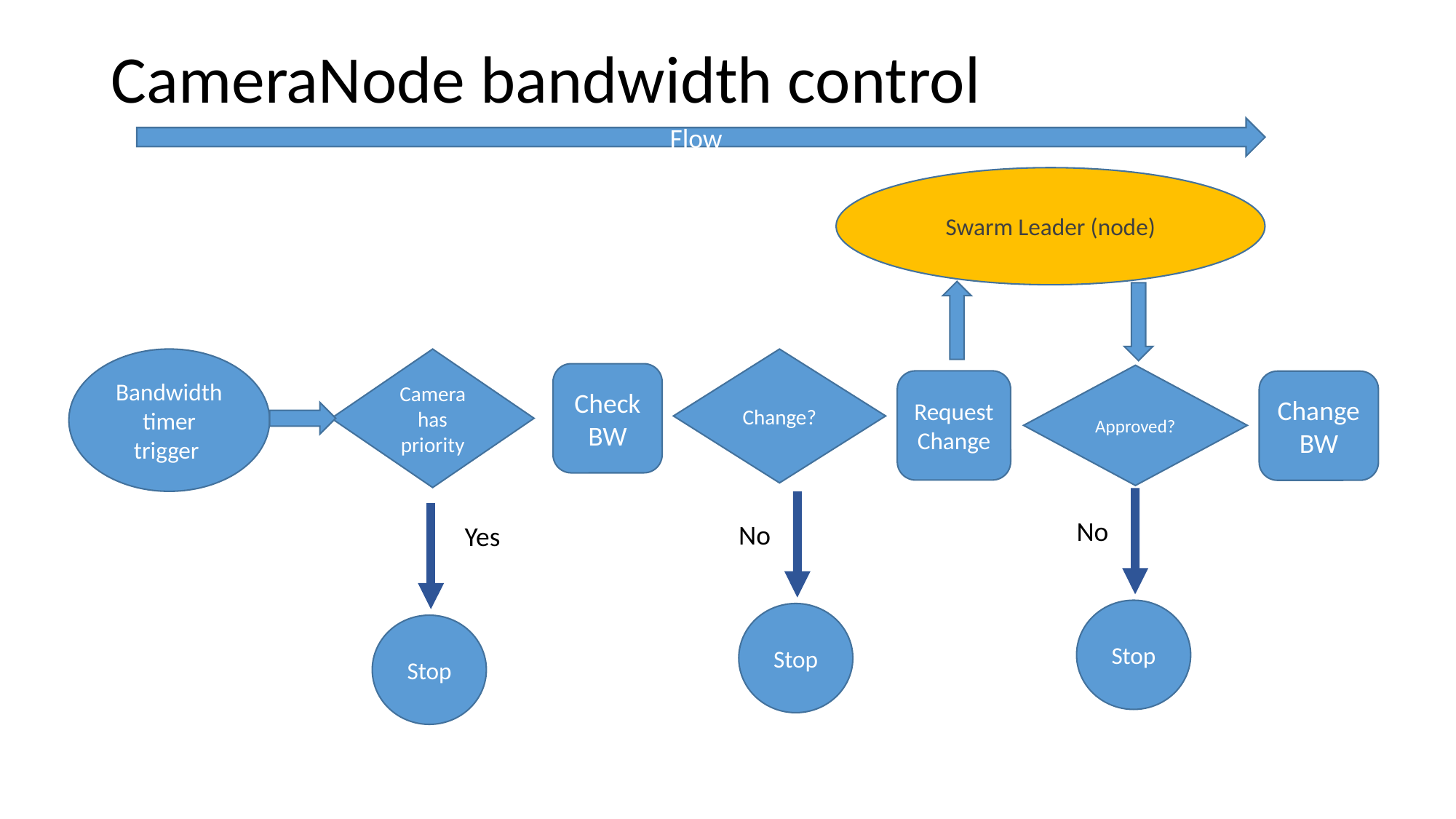

# CameraNode bandwidth control
Flow
Swarm Leader (node)

Bandwidth timer trigger
Camera has priority
Change?
Check BW
Approved?
Request
Change
Change
BW

No
No
Yes
Stop
Stop
Stop